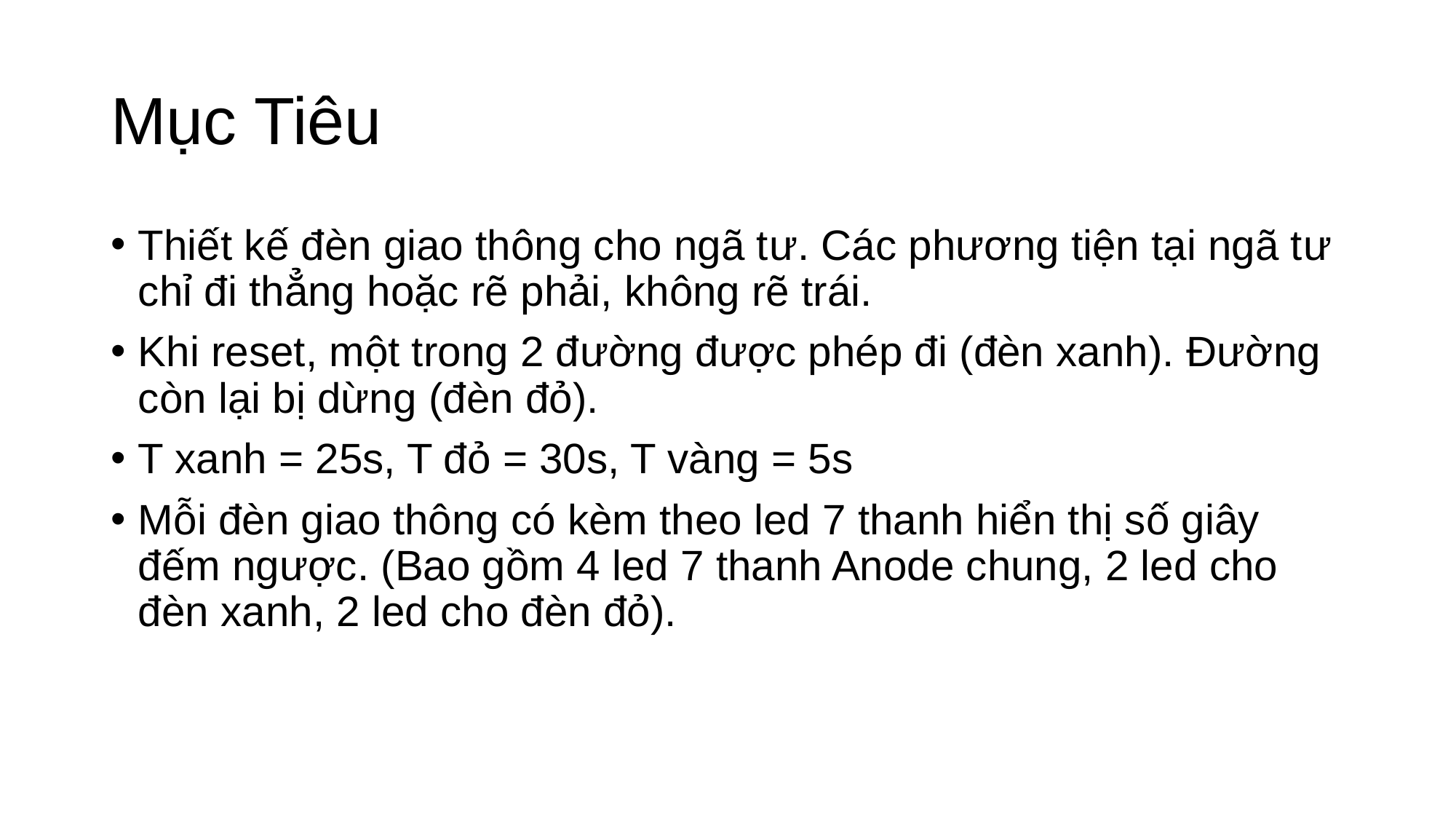

# Mục Tiêu
Thiết kế đèn giao thông cho ngã tư. Các phương tiện tại ngã tư chỉ đi thẳng hoặc rẽ phải, không rẽ trái.
Khi reset, một trong 2 đường được phép đi (đèn xanh). Đường còn lại bị dừng (đèn đỏ).
T xanh = 25s, T đỏ = 30s, T vàng = 5s
Mỗi đèn giao thông có kèm theo led 7 thanh hiển thị số giây đếm ngược. (Bao gồm 4 led 7 thanh Anode chung, 2 led cho đèn xanh, 2 led cho đèn đỏ).